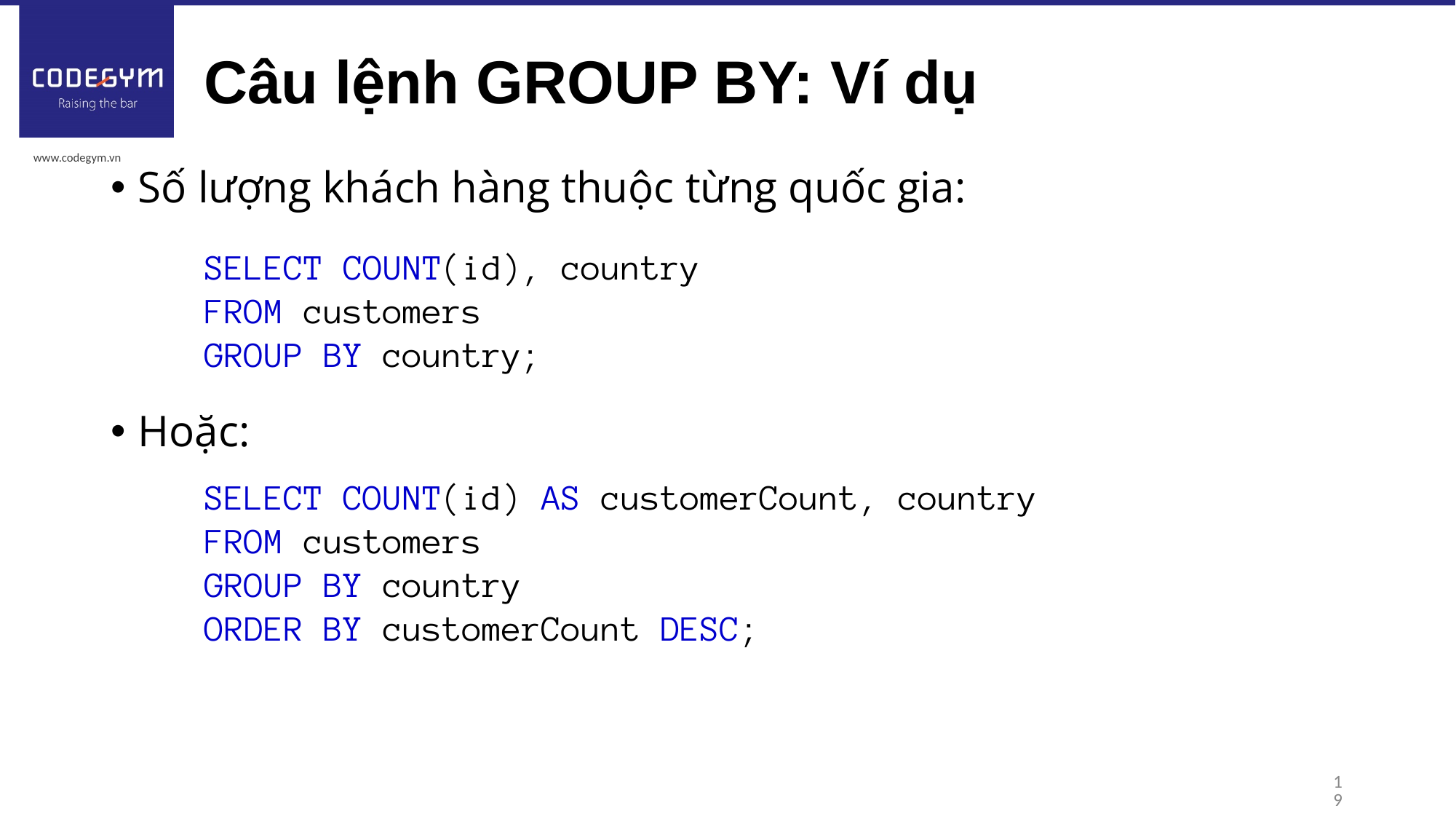

# Câu lệnh GROUP BY: Ví dụ
Số lượng khách hàng thuộc từng quốc gia:

Hoặc:
SELECT COUNT(id), country
FROM customers
GROUP BY country;
SELECT COUNT(id) AS customerCount, country
FROM customers
GROUP BY country
ORDER BY customerCount DESC;
19